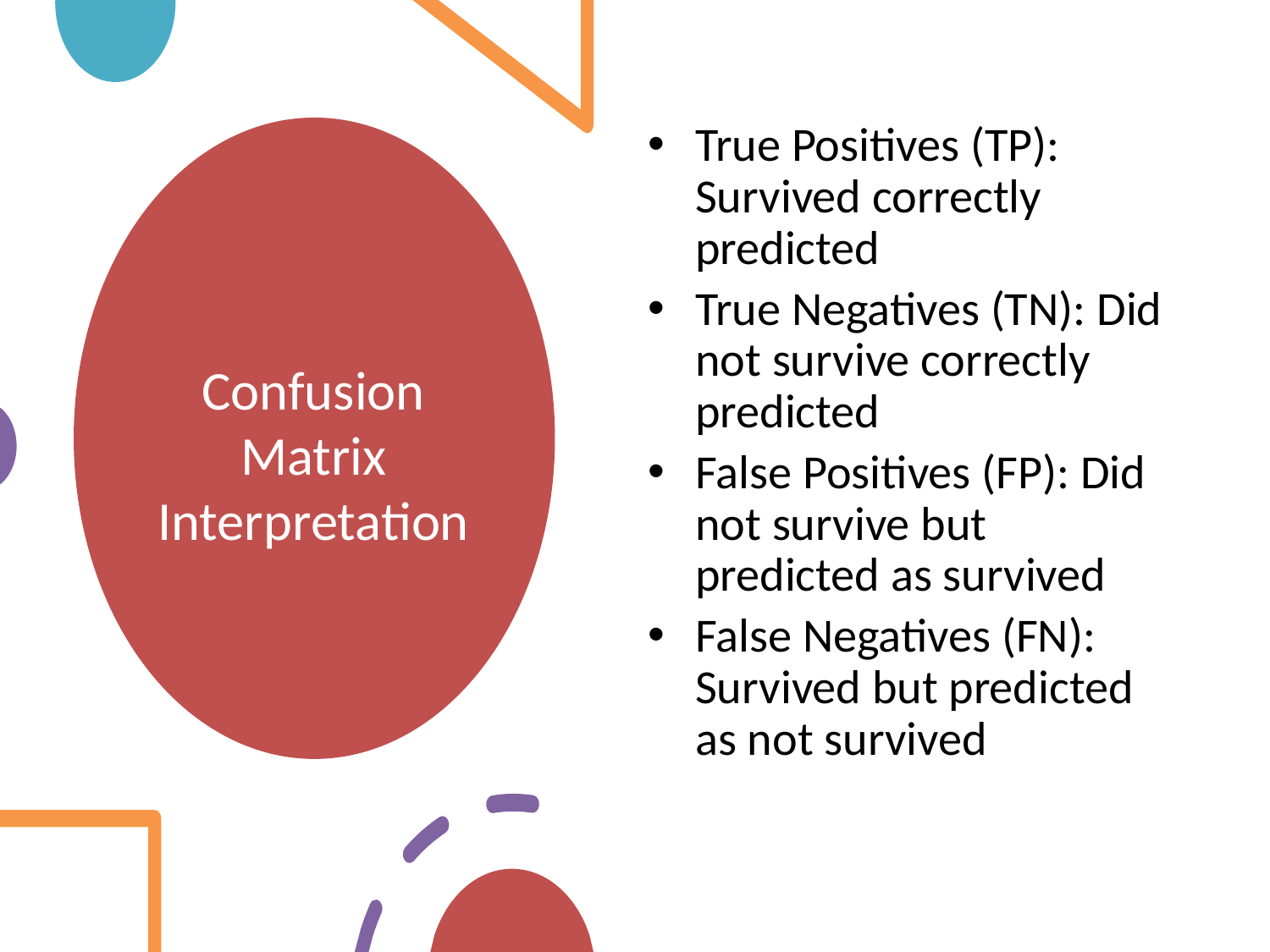

True Positives (TP): Survived correctly predicted
True Negatives (TN): Did not survive correctly predicted
False Positives (FP): Did not survive but predicted as survived
False Negatives (FN): Survived but predicted as not survived

# Confusion Matrix Interpretation